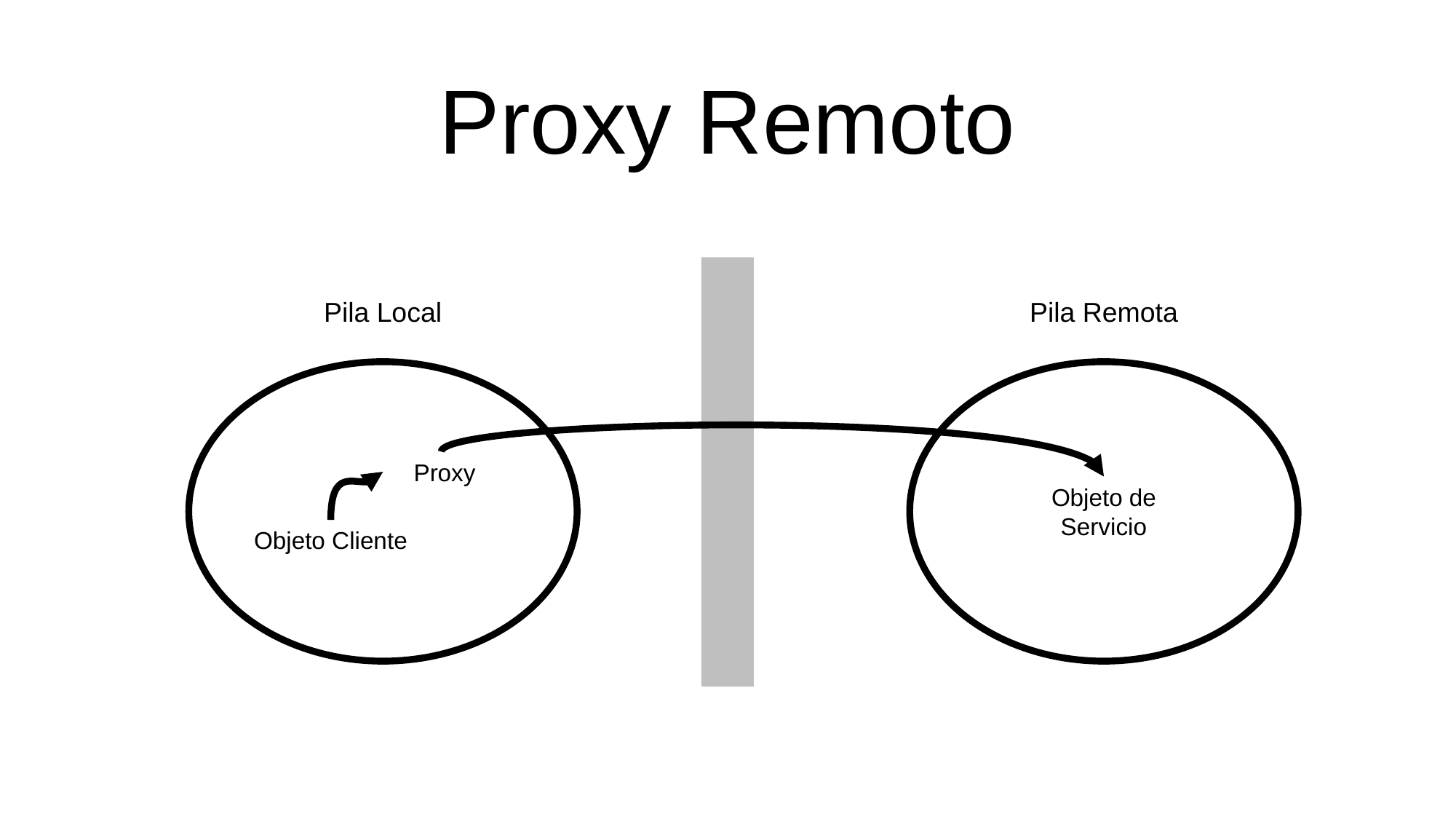

# Proxy Remoto

Pila Local
Pila Remota

 Proxy
Objeto de
Servicio
Objeto Cliente